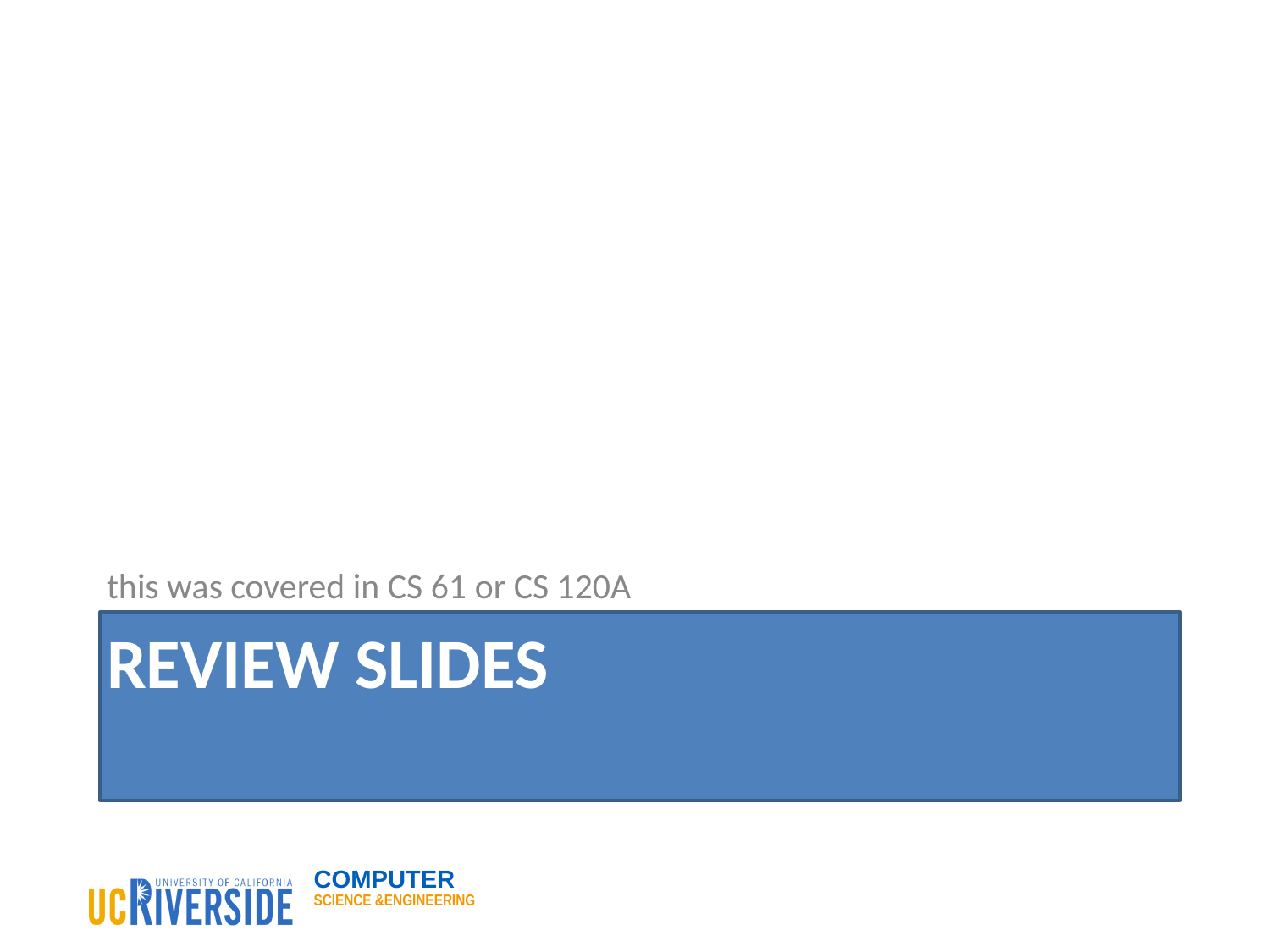

this was covered in CS 61 or CS 120A
# REVIEW SLIDES